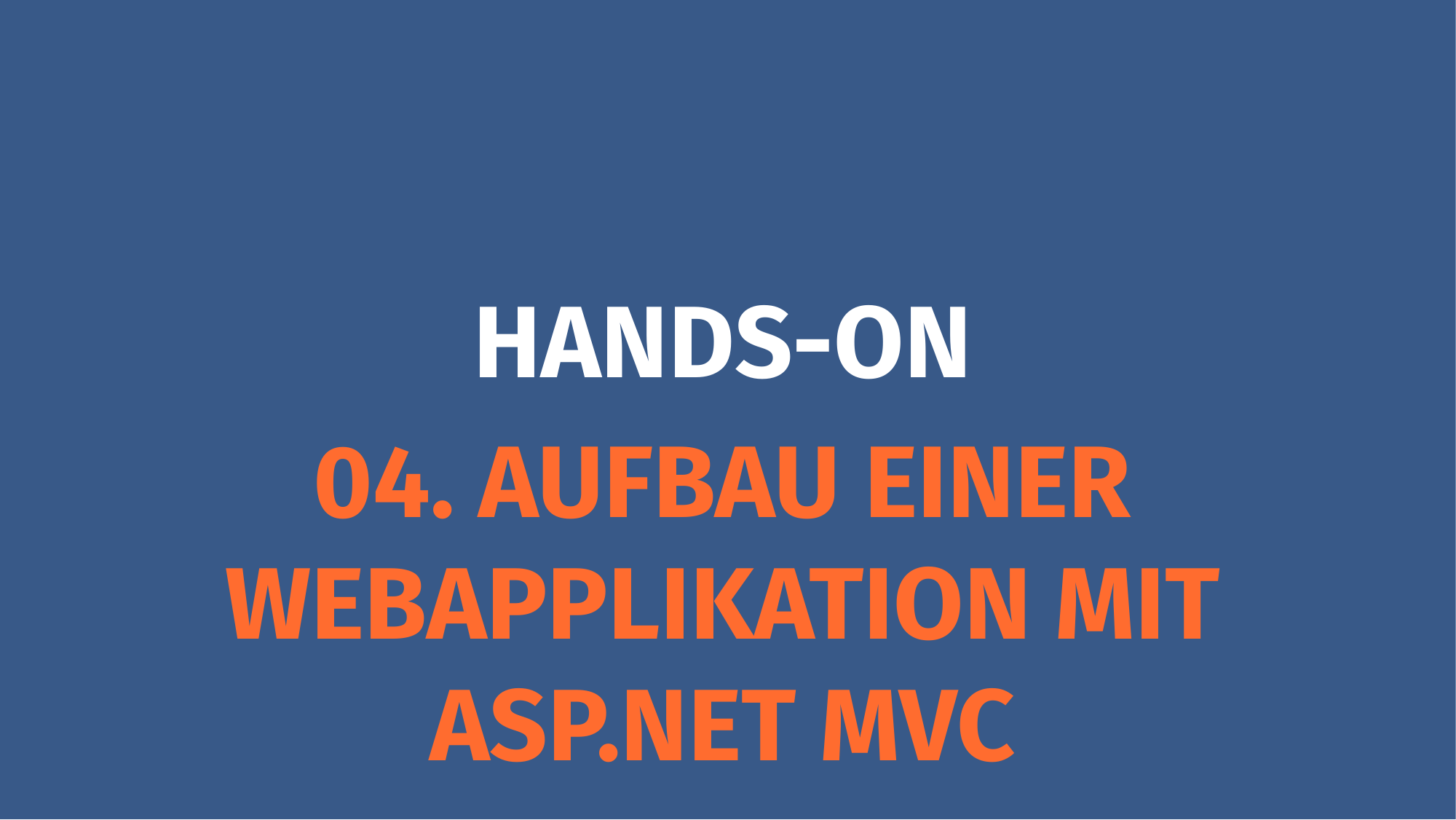

# HANDS-ON
04. Aufbau einer Webapplikation mit ASP.NET MVC